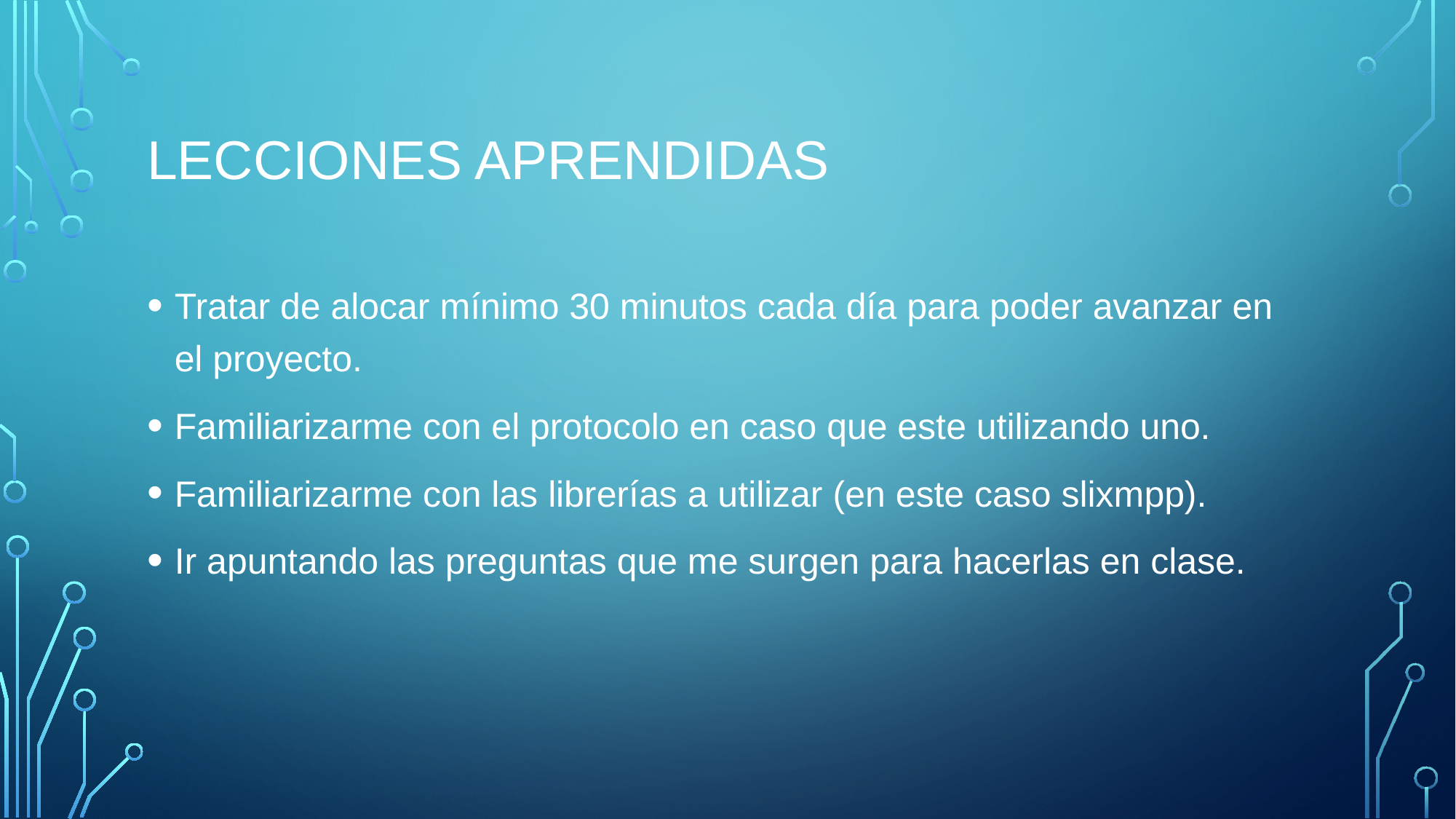

# Lecciones Aprendidas
Tratar de alocar mínimo 30 minutos cada día para poder avanzar en el proyecto.
Familiarizarme con el protocolo en caso que este utilizando uno.
Familiarizarme con las librerías a utilizar (en este caso slixmpp).
Ir apuntando las preguntas que me surgen para hacerlas en clase.